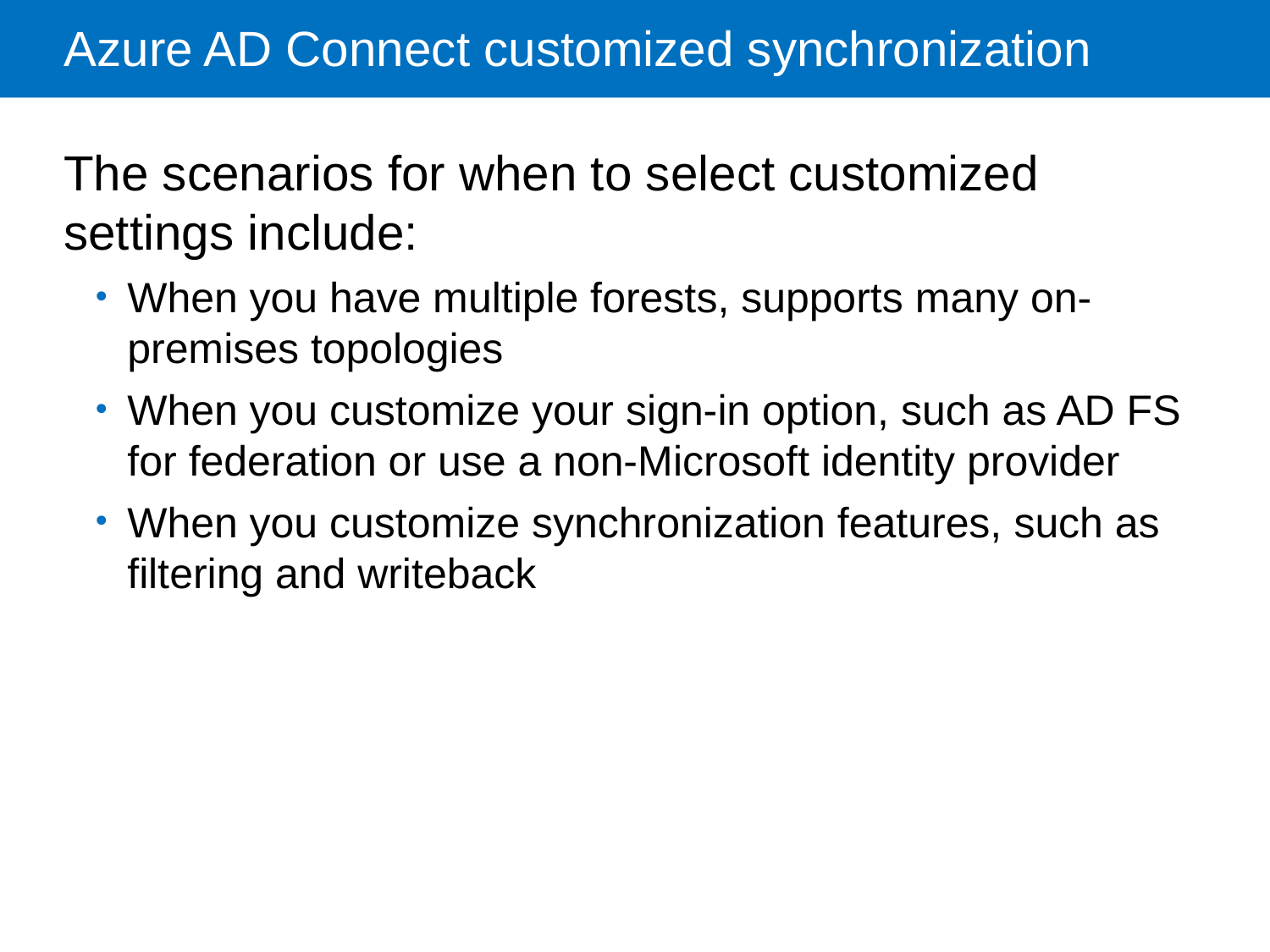

# Azure AD Connect customized synchronization
The scenarios for when to select customized settings include:
When you have multiple forests, supports many on-premises topologies
When you customize your sign-in option, such as AD FS for federation or use a non-Microsoft identity provider
When you customize synchronization features, such as filtering and writeback